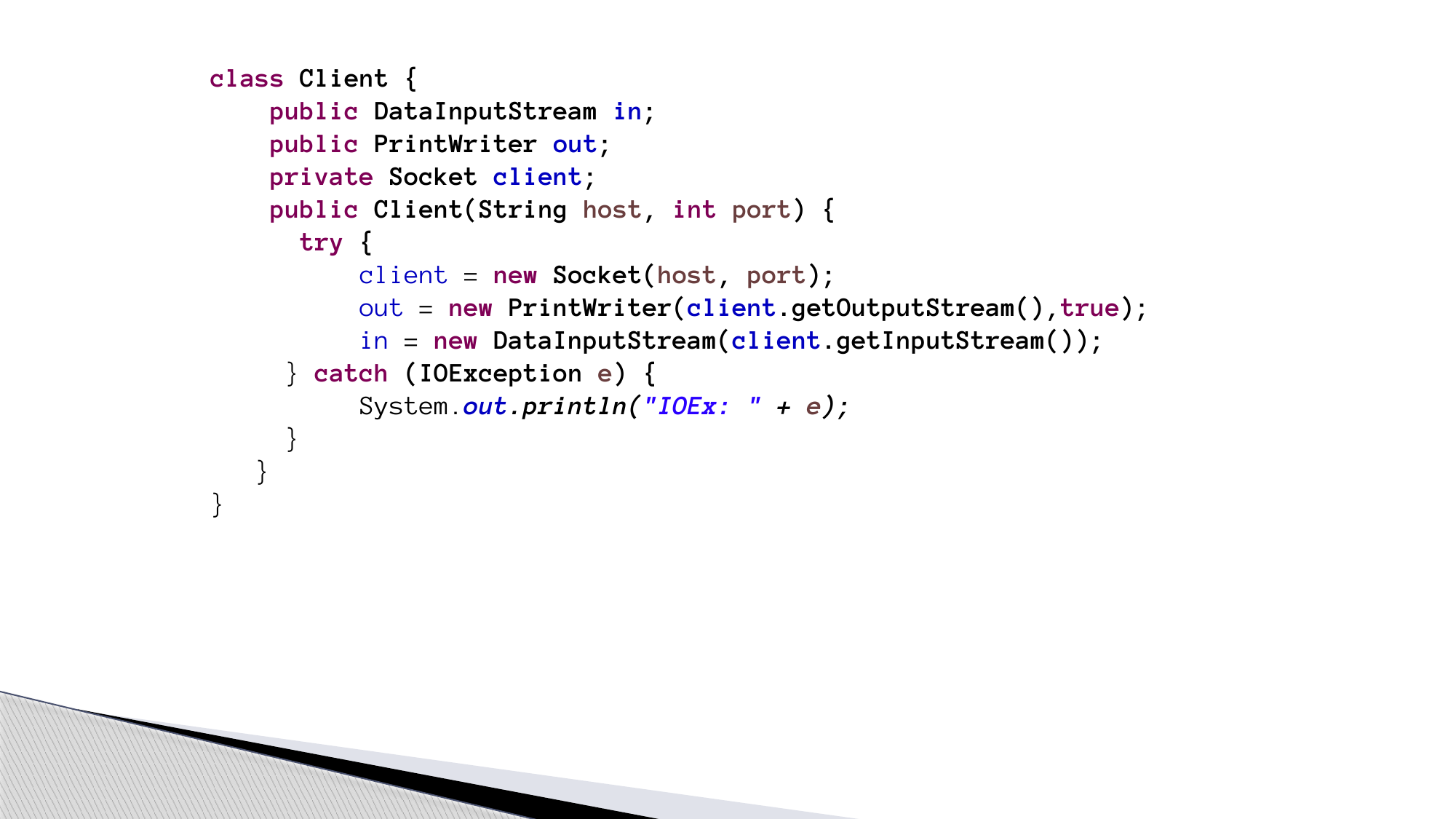

class Client {
    public DataInputStream in;
    public PrintWriter out;
    private Socket client;
    public Client(String host, int port) {
      try {
          client = new Socket(host, port);
          out = new PrintWriter(client.getOutputStream(),true);
          in = new DataInputStream(client.getInputStream());
     } catch (IOException e) {
          System.out.println("IOEx: " + e);
     }
   }
}